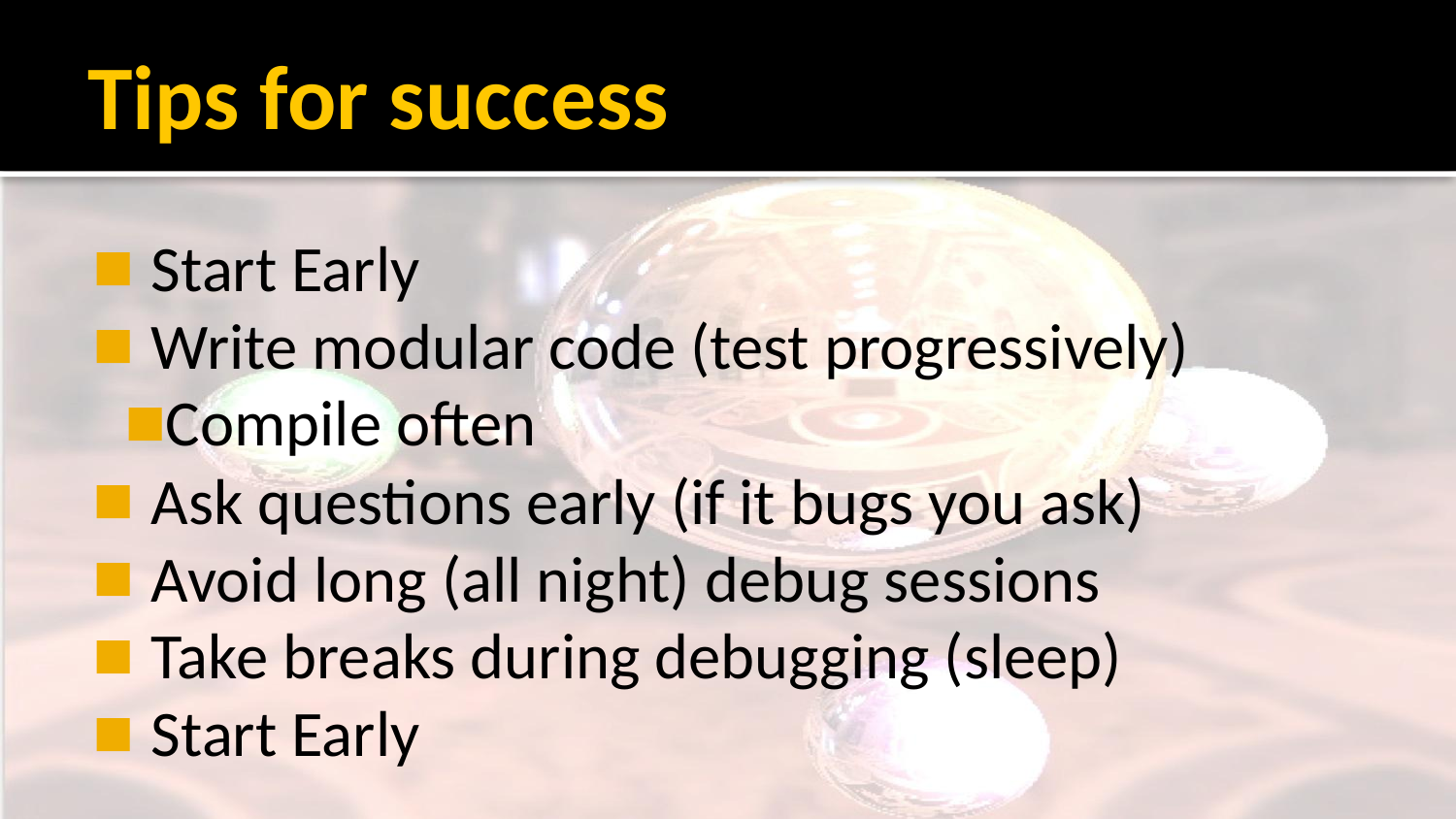

# Tips for success
Start Early
Write modular code (test progressively)
Compile often
Ask questions early (if it bugs you ask)
Avoid long (all night) debug sessions
Take breaks during debugging (sleep)
Start Early